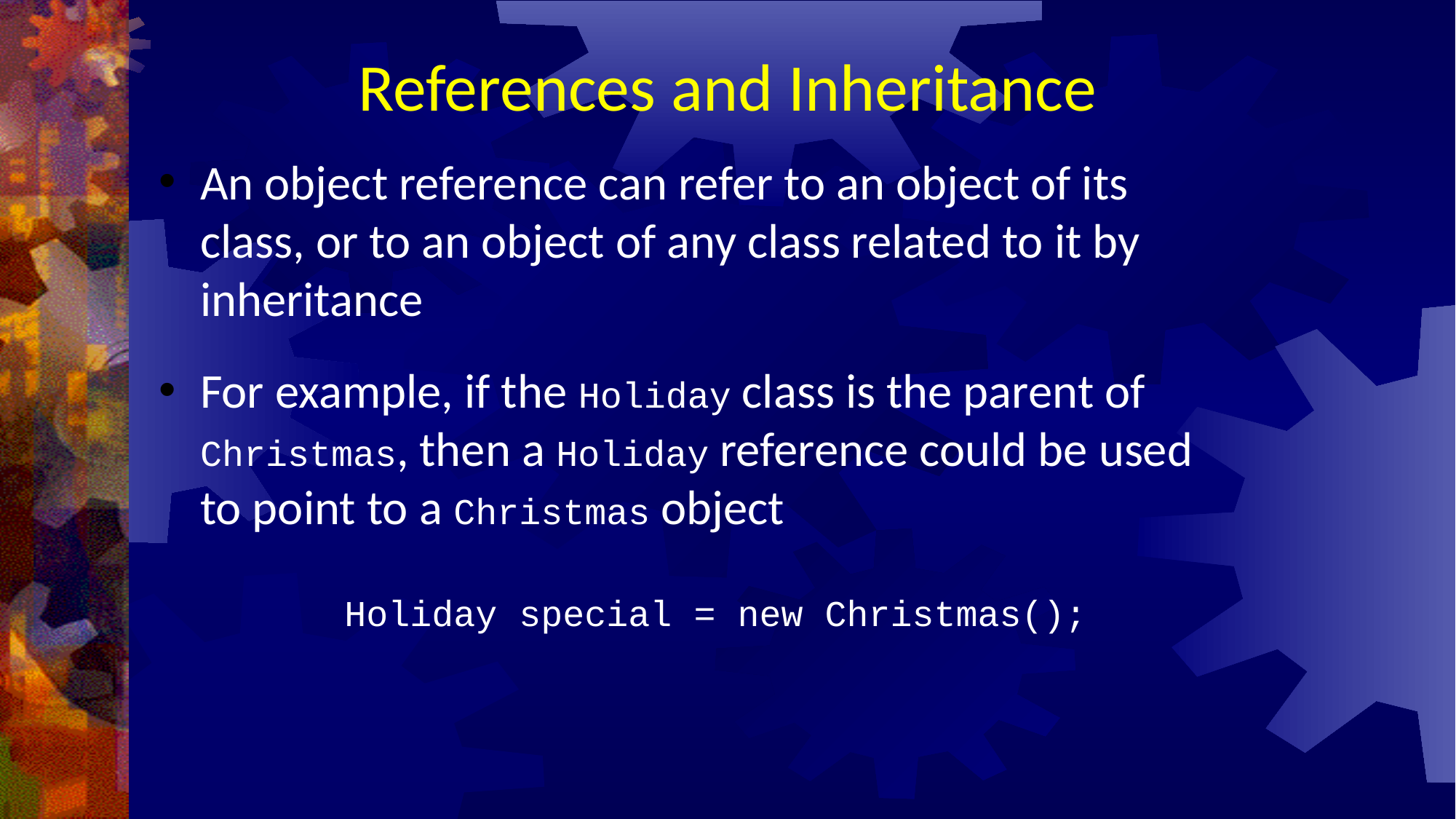

# References and Inheritance
An object reference can refer to an object of its class, or to an object of any class related to it by inheritance
For example, if the Holiday class is the parent of Christmas, then a Holiday reference could be used to point to a Christmas object
Holiday special = new Christmas();